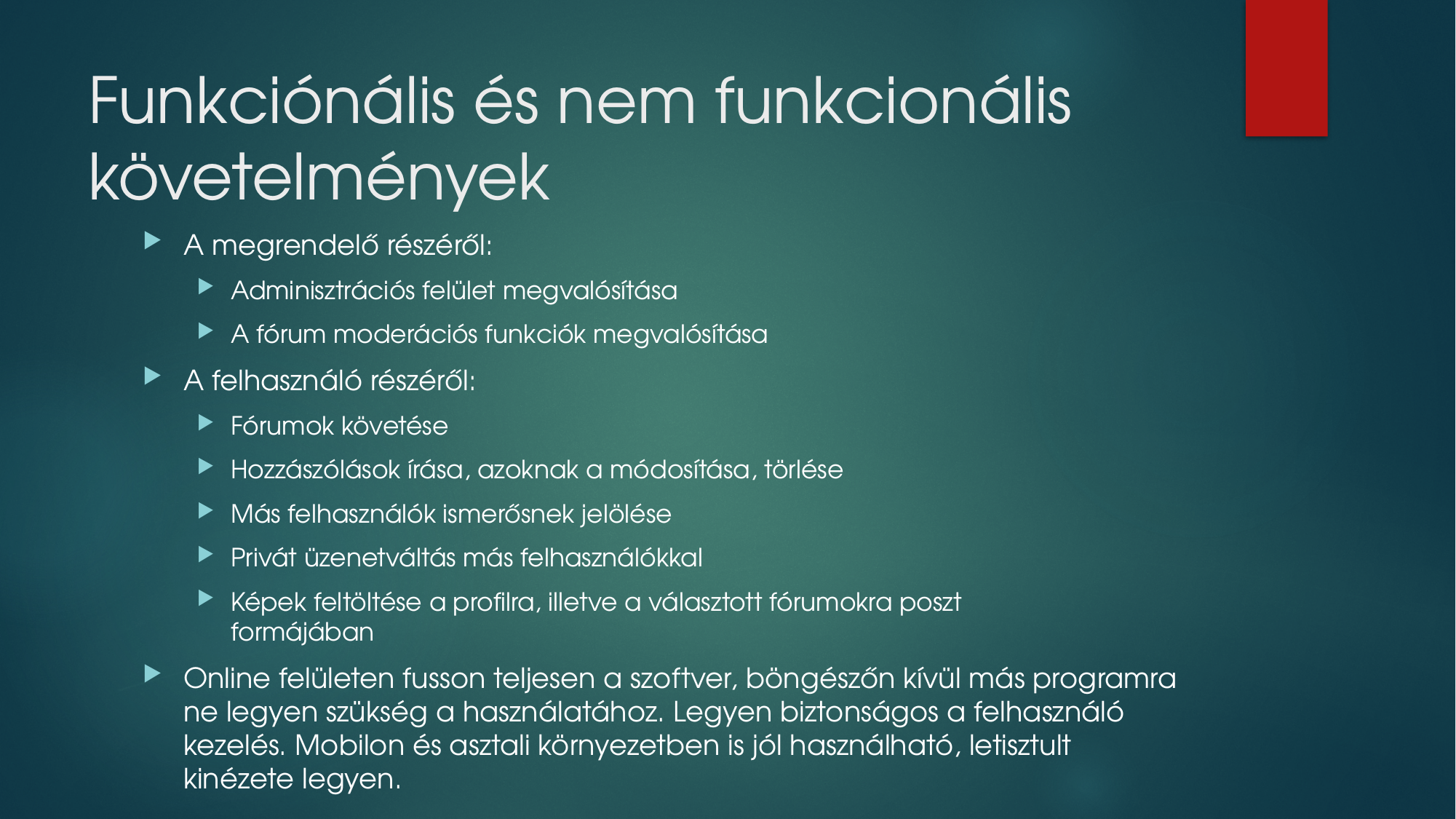

# Funkciónális és nem funkcionális követelmények
A megrendelő részéről:
Adminisztrációs felület megvalósítása
A fórum moderációs funkciók megvalósítása
A felhasználó részéről:
Fórumok követése
Hozzászólások írása, azoknak a módosítása, törlése
Más felhasználók ismerősnek jelölése
Privát üzenetváltás más felhasználókkal
Képek feltöltése a profilra, illetve a választott fórumokra poszt
formájában
Online felületen fusson teljesen a szoftver, böngészőn kívül más programra ne legyen szükség a használatához. Legyen biztonságos a felhasználó kezelés. Mobilon és asztali környezetben is jól használható, letisztult kinézete legyen.